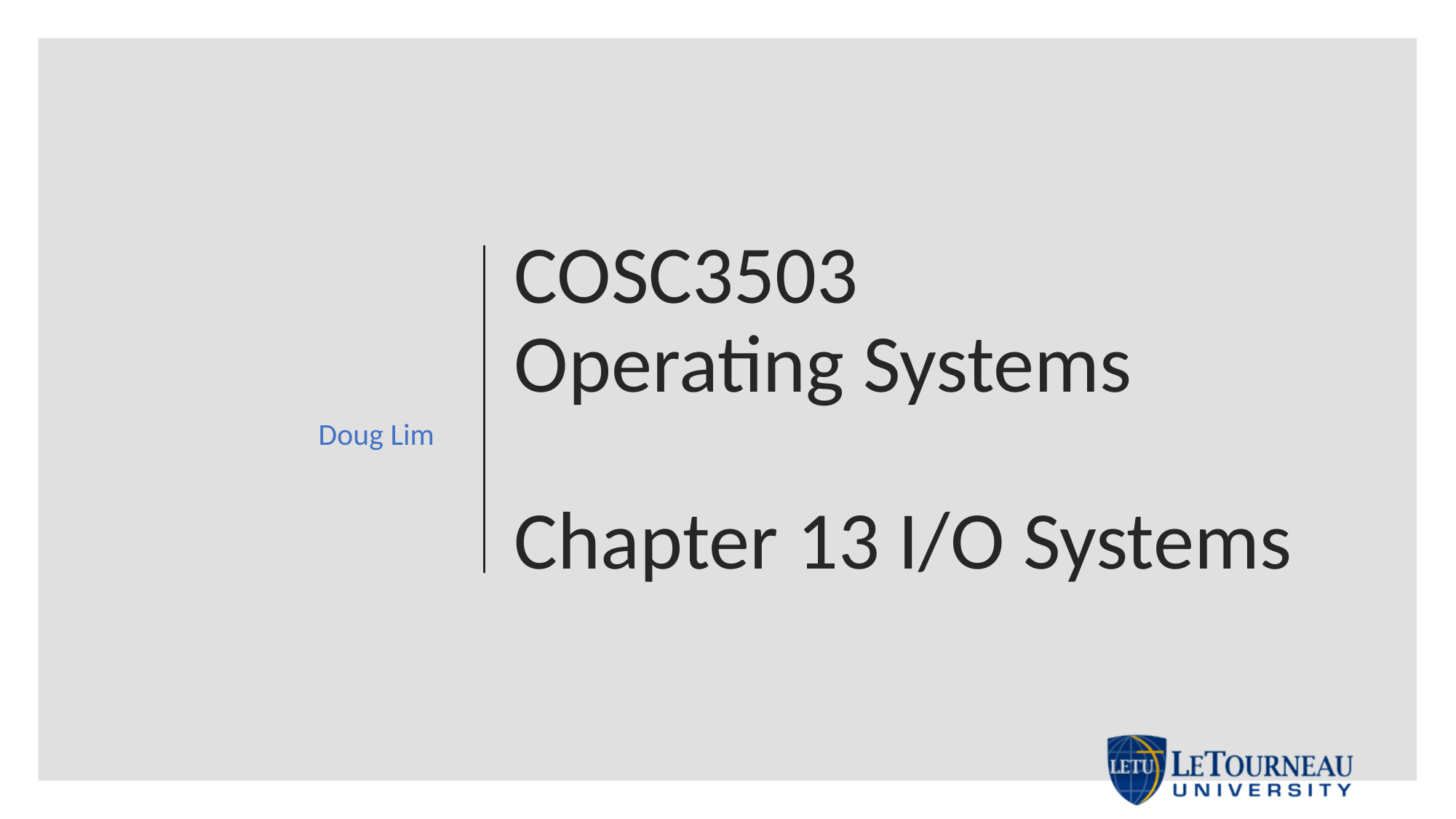

Doug Lim
# COSC3503 Operating Systems Chapter 13 I/O Systems